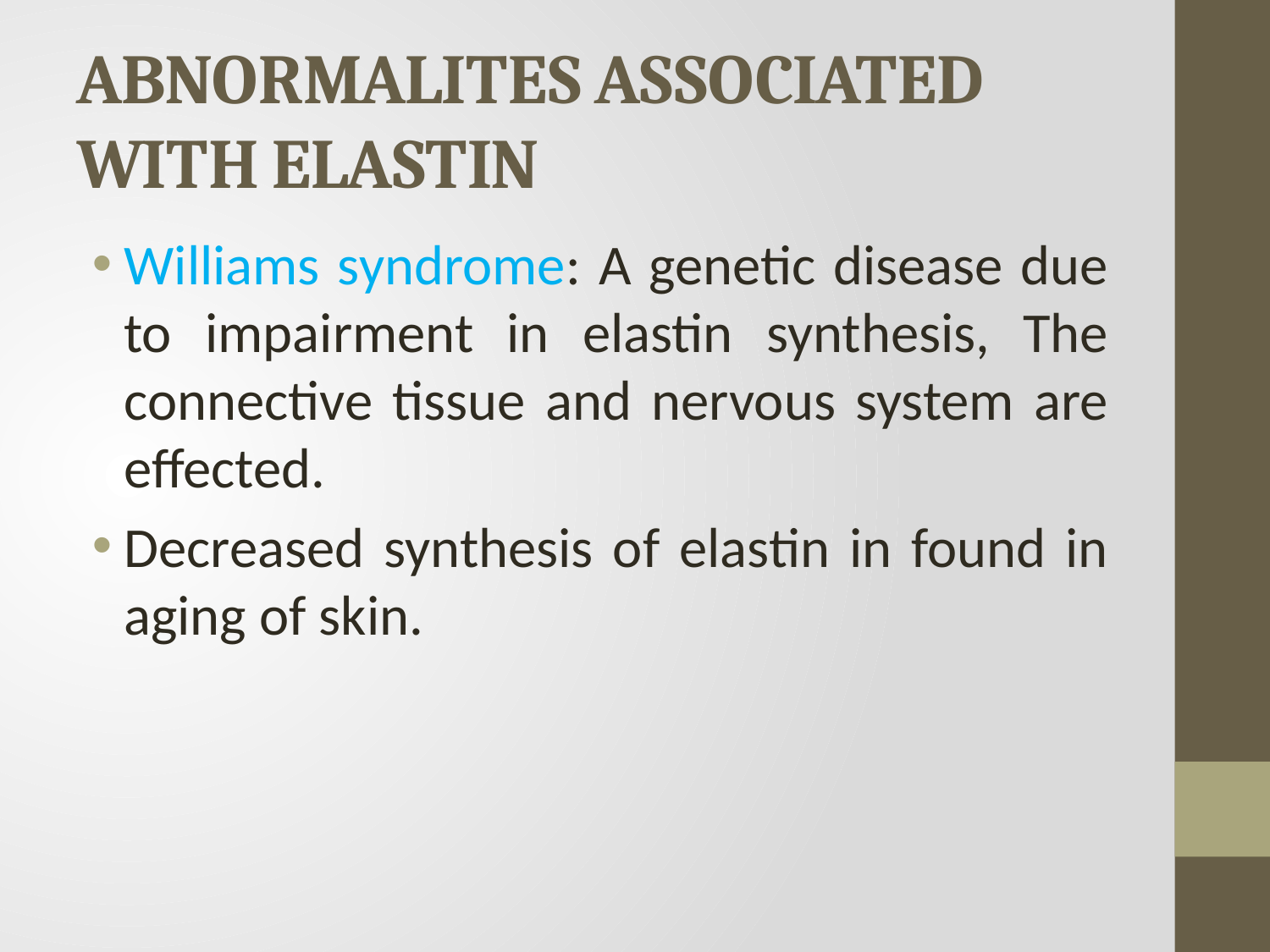

# ABNORMALITES ASSOCIATED WITH ELASTIN
Williams syndrome: A genetic disease due to impairment in elastin synthesis, The connective tissue and nervous system are effected.
Decreased synthesis of elastin in found in aging of skin.